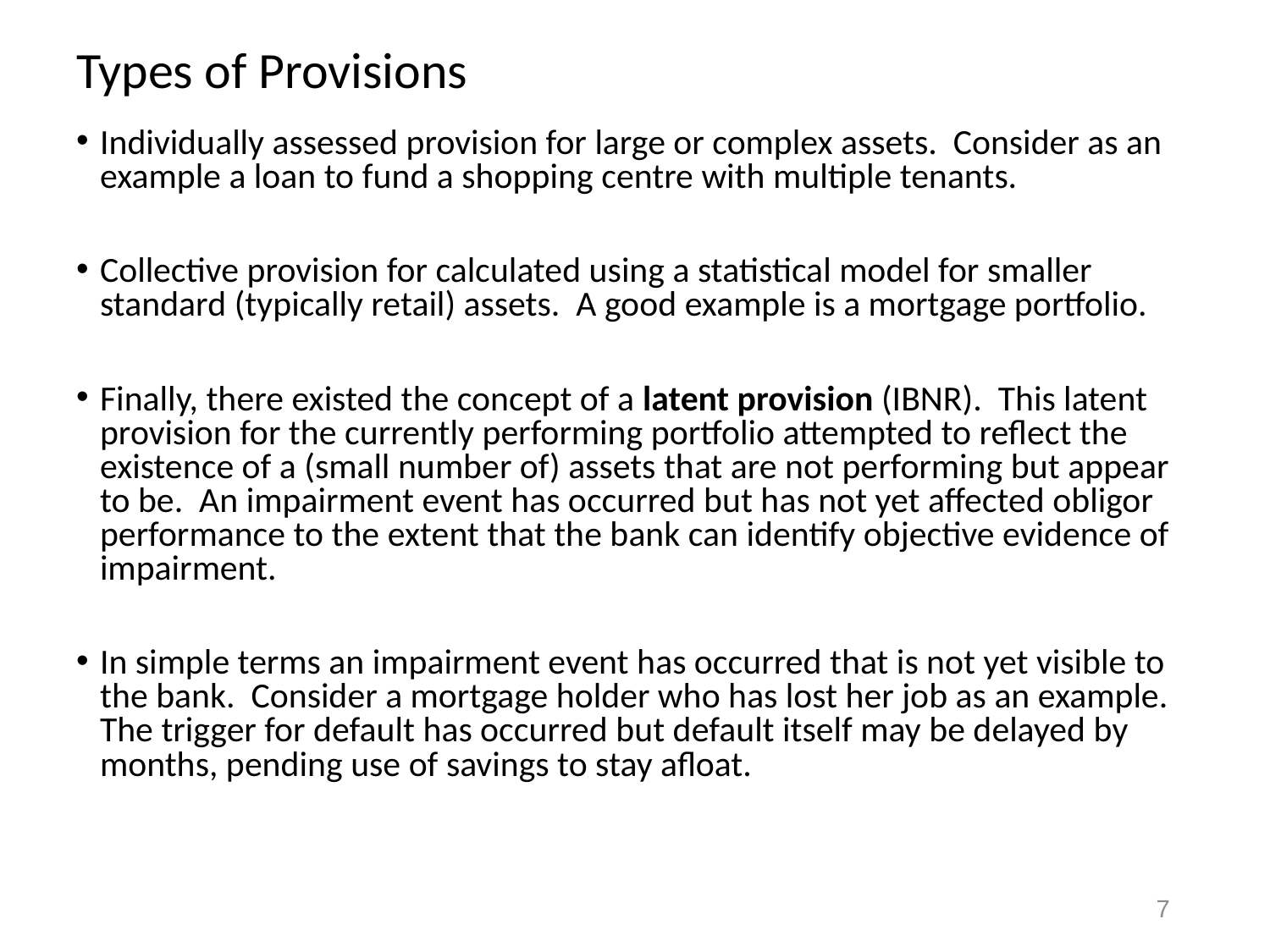

# Types of Provisions
Individually assessed provision for large or complex assets.  Consider as an example a loan to fund a shopping centre with multiple tenants.

Collective provision for calculated using a statistical model for smaller standard (typically retail) assets.  A good example is a mortgage portfolio.

Finally, there existed the concept of a latent provision (IBNR).  This latent provision for the currently performing portfolio attempted to reflect the existence of a (small number of) assets that are not performing but appear to be.  An impairment event has occurred but has not yet affected obligor performance to the extent that the bank can identify objective evidence of impairment.

In simple terms an impairment event has occurred that is not yet visible to the bank.  Consider a mortgage holder who has lost her job as an example. The trigger for default has occurred but default itself may be delayed by months, pending use of savings to stay afloat.
7